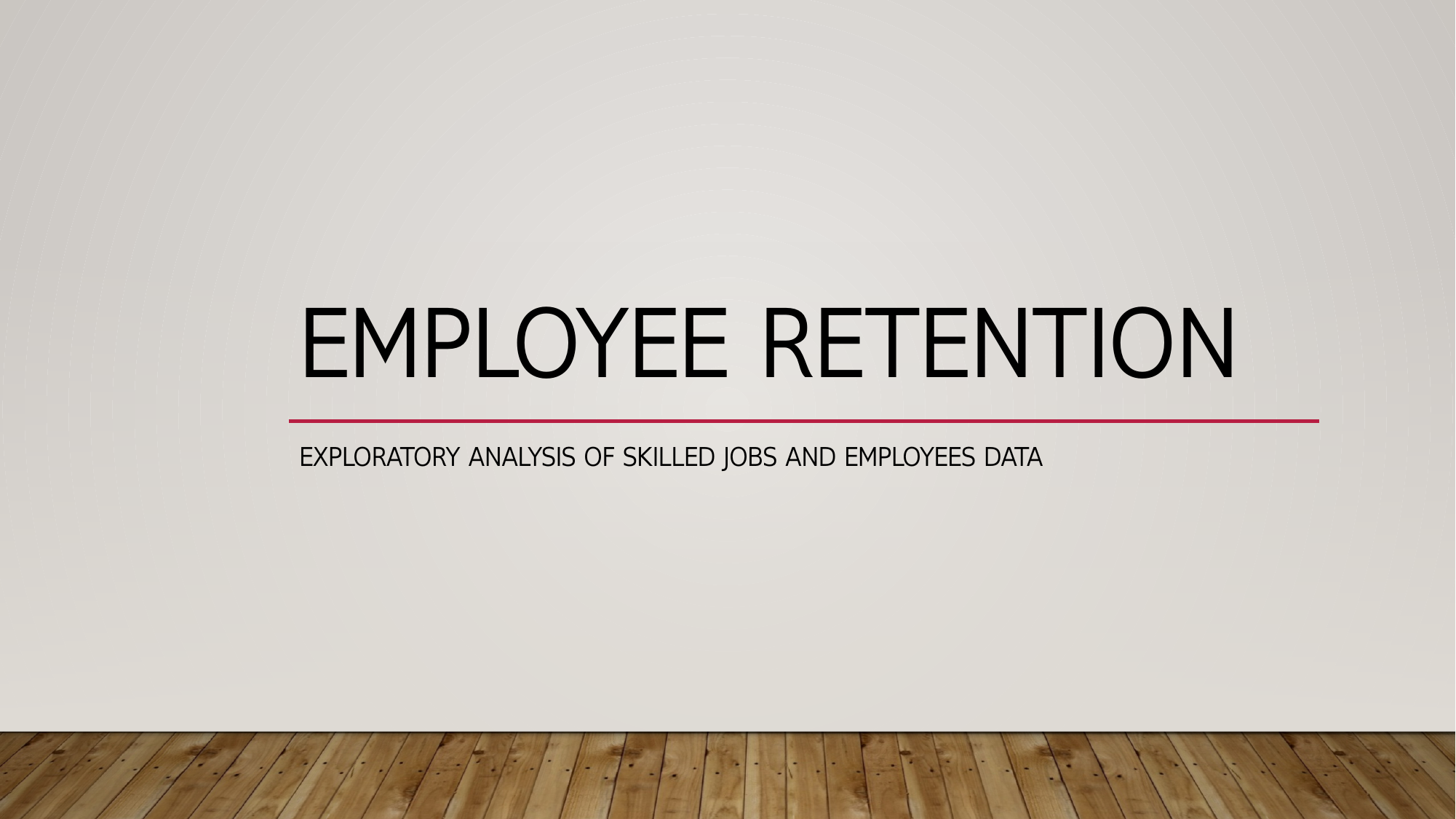

# EMPLOYEE ReTention
Exploratory analysis of skilled JOBS and EMPLOYEES data